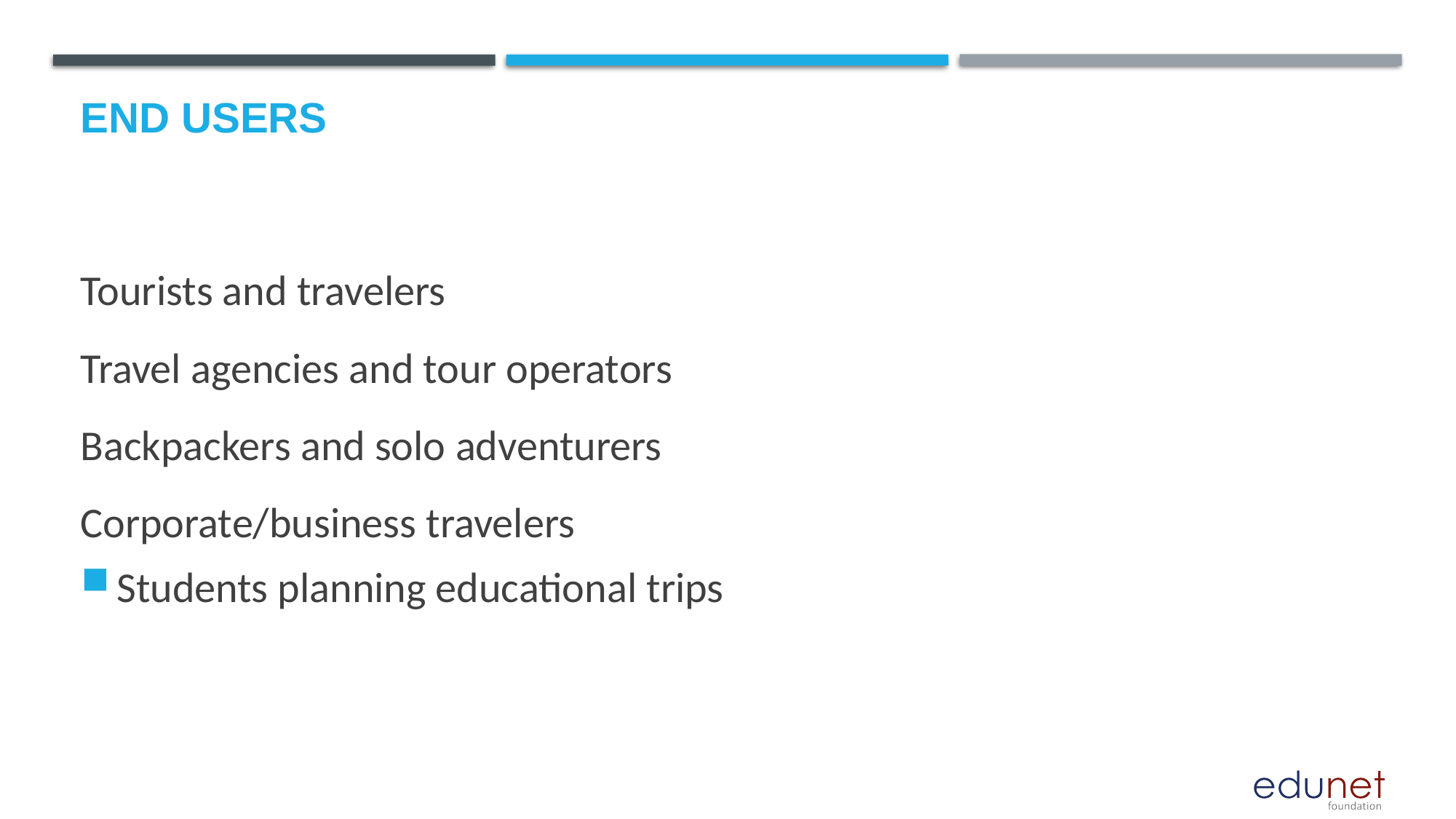

# End users
Tourists and travelers
Travel agencies and tour operators
Backpackers and solo adventurers
Corporate/business travelers
Students planning educational trips